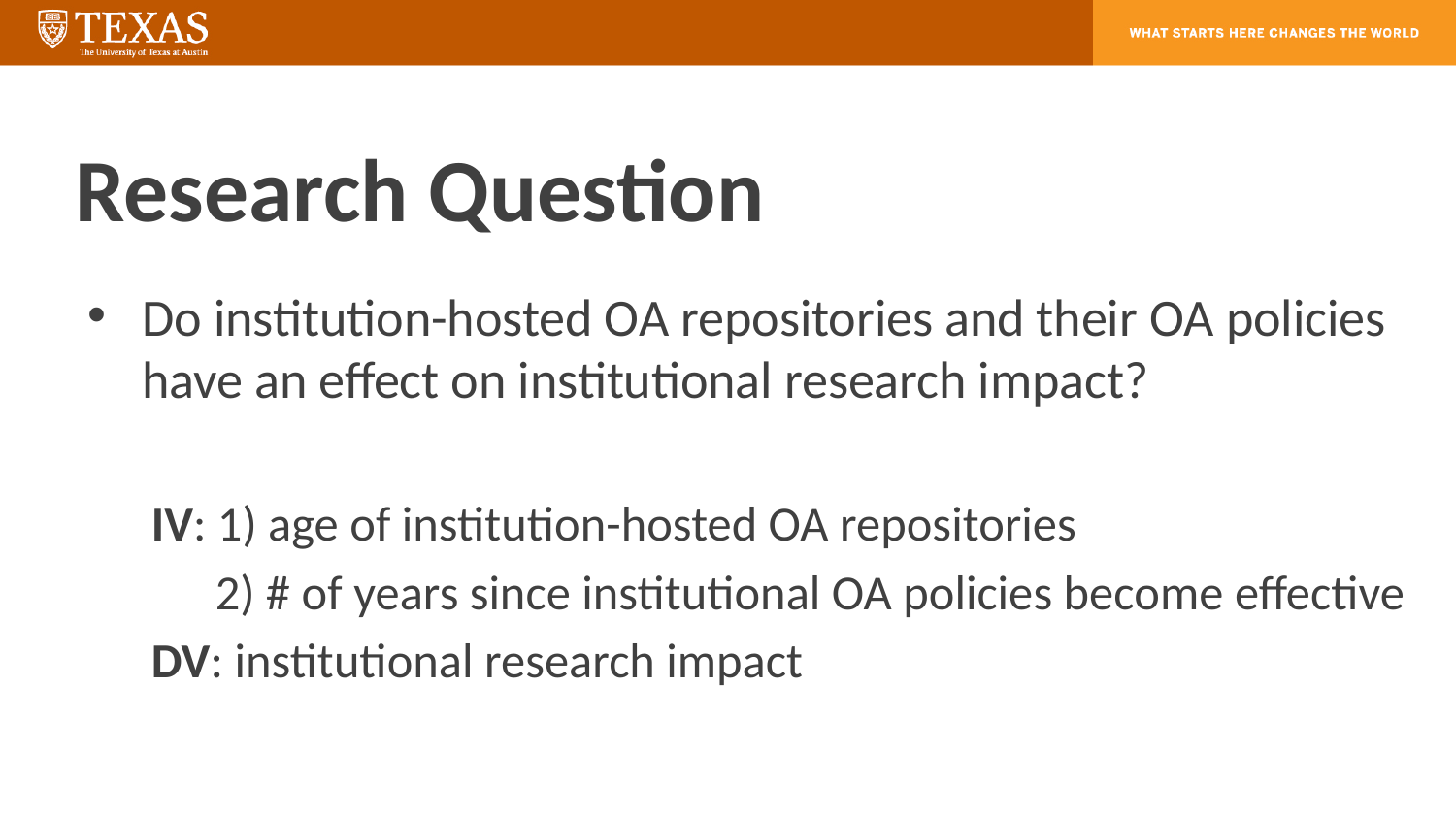

# Research Question
Do institution-hosted OA repositories and their OA policies have an effect on institutional research impact?

IV: 1) age of institution-hosted OA repositories
2) # of years since institutional OA policies become effective
DV: institutional research impact